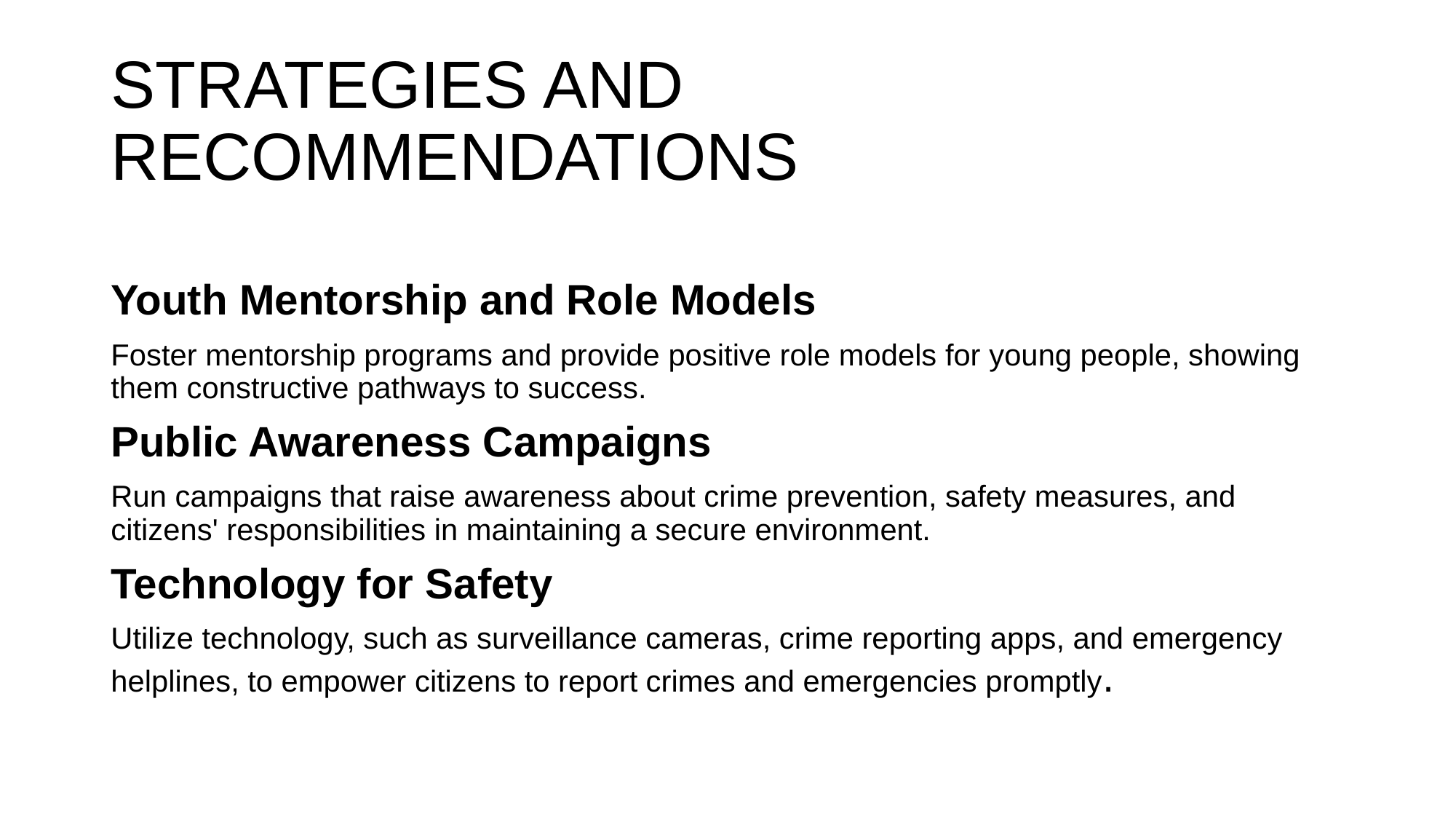

# STRATEGIES AND RECOMMENDATIONS

Youth Mentorship and Role Models
Foster mentorship programs and provide positive role models for young people, showing them constructive pathways to success.
Public Awareness Campaigns
Run campaigns that raise awareness about crime prevention, safety measures, and citizens' responsibilities in maintaining a secure environment.
Technology for Safety
Utilize technology, such as surveillance cameras, crime reporting apps, and emergency helplines, to empower citizens to report crimes and emergencies promptly.